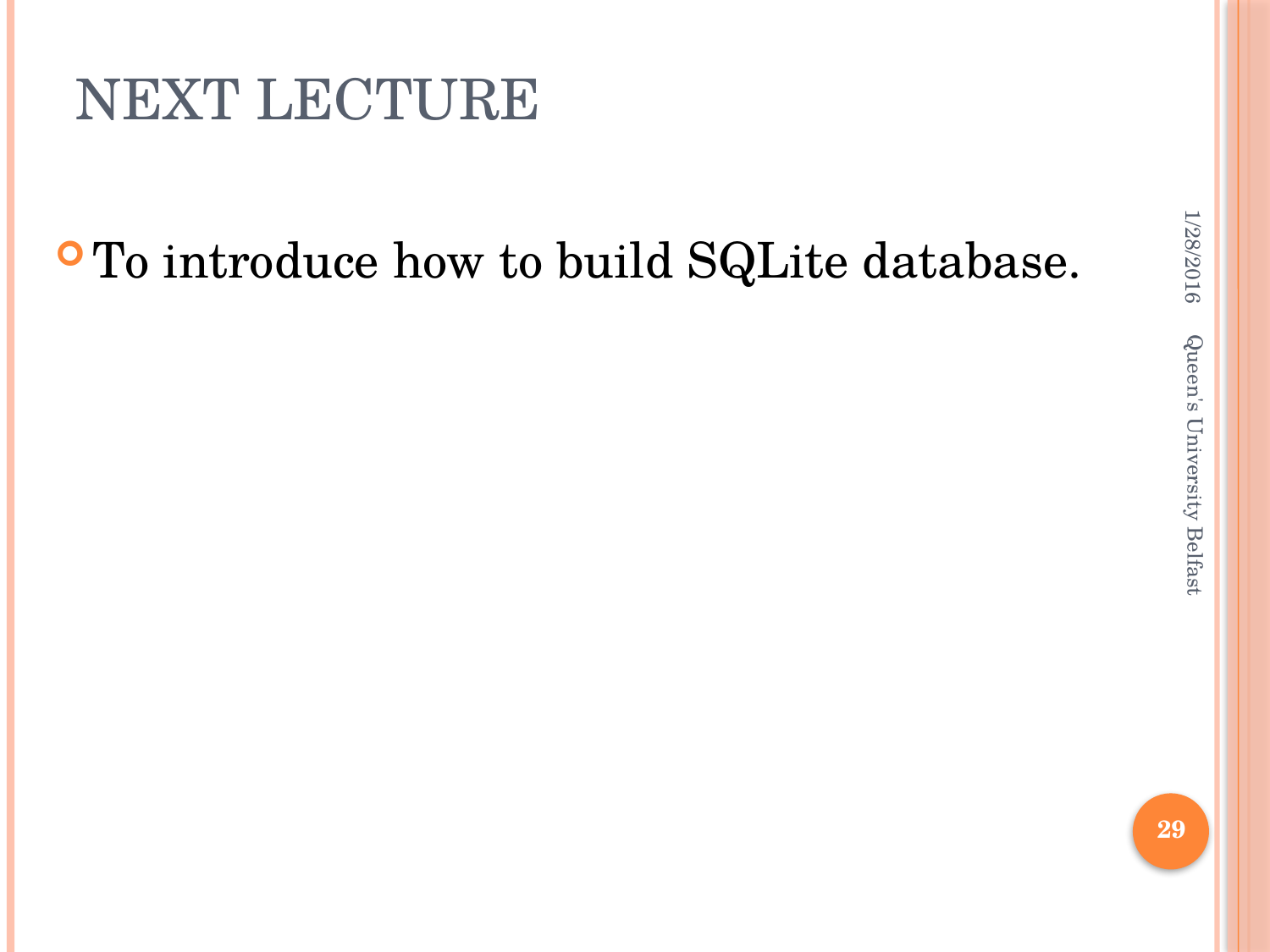

# next lecture
1/28/2016
To introduce how to build SQLite database.
Queen's University Belfast
29